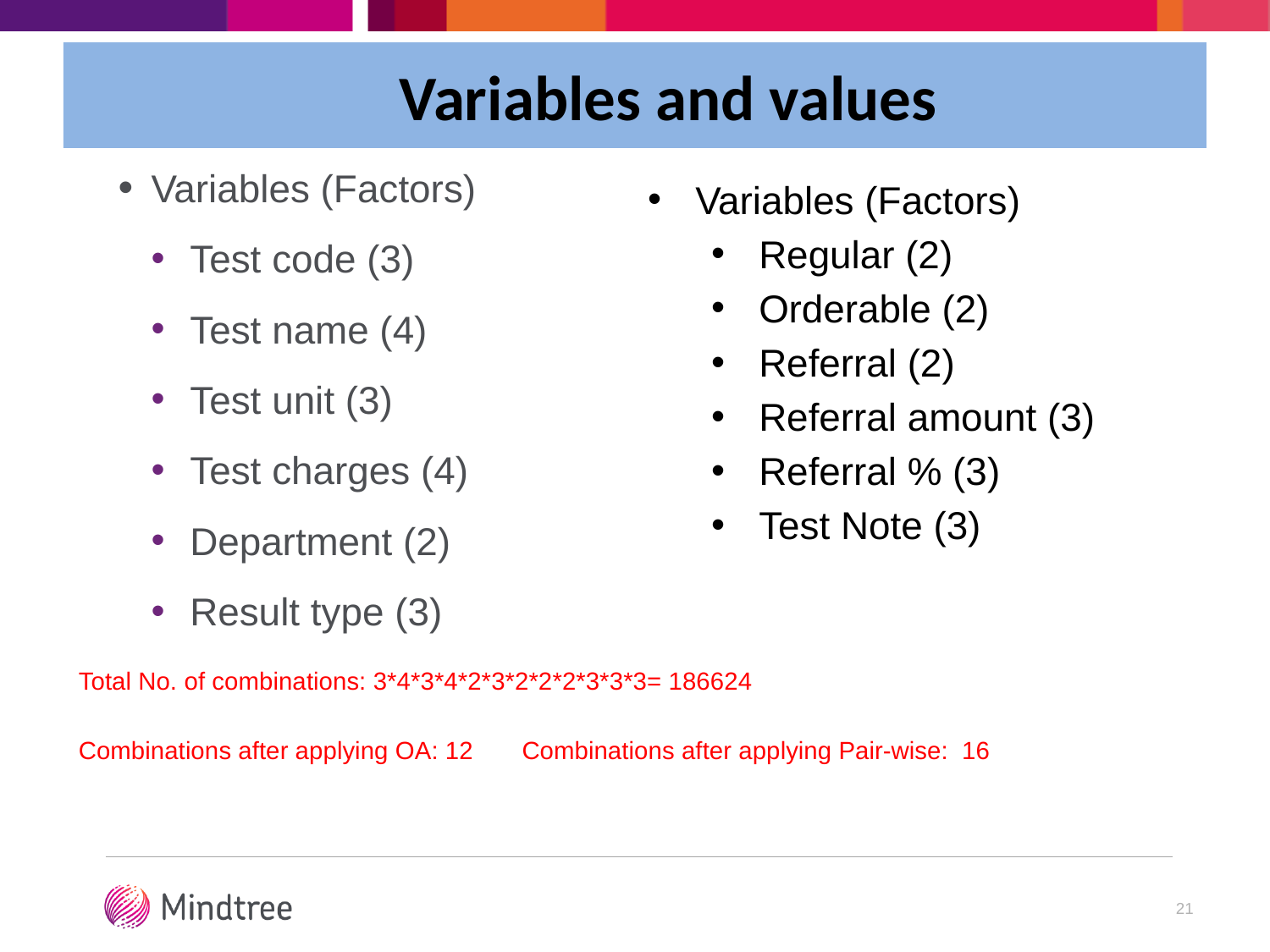

Variables and values
Variables (Factors)
Test code (3)
Test name (4)
Test unit (3)
Test charges (4)
Department (2)
Result type (3)

Variables (Factors)
Regular (2)
Orderable (2)
Referral (2)
Referral amount (3)
Referral % (3)
Test Note (3)

		Total No. of combinations: 3*4*3*4*2*3*2*2*2*3*3*3= 186624

		Combinations after applying OA: 12       Combinations after applying Pair-wise:  16

21